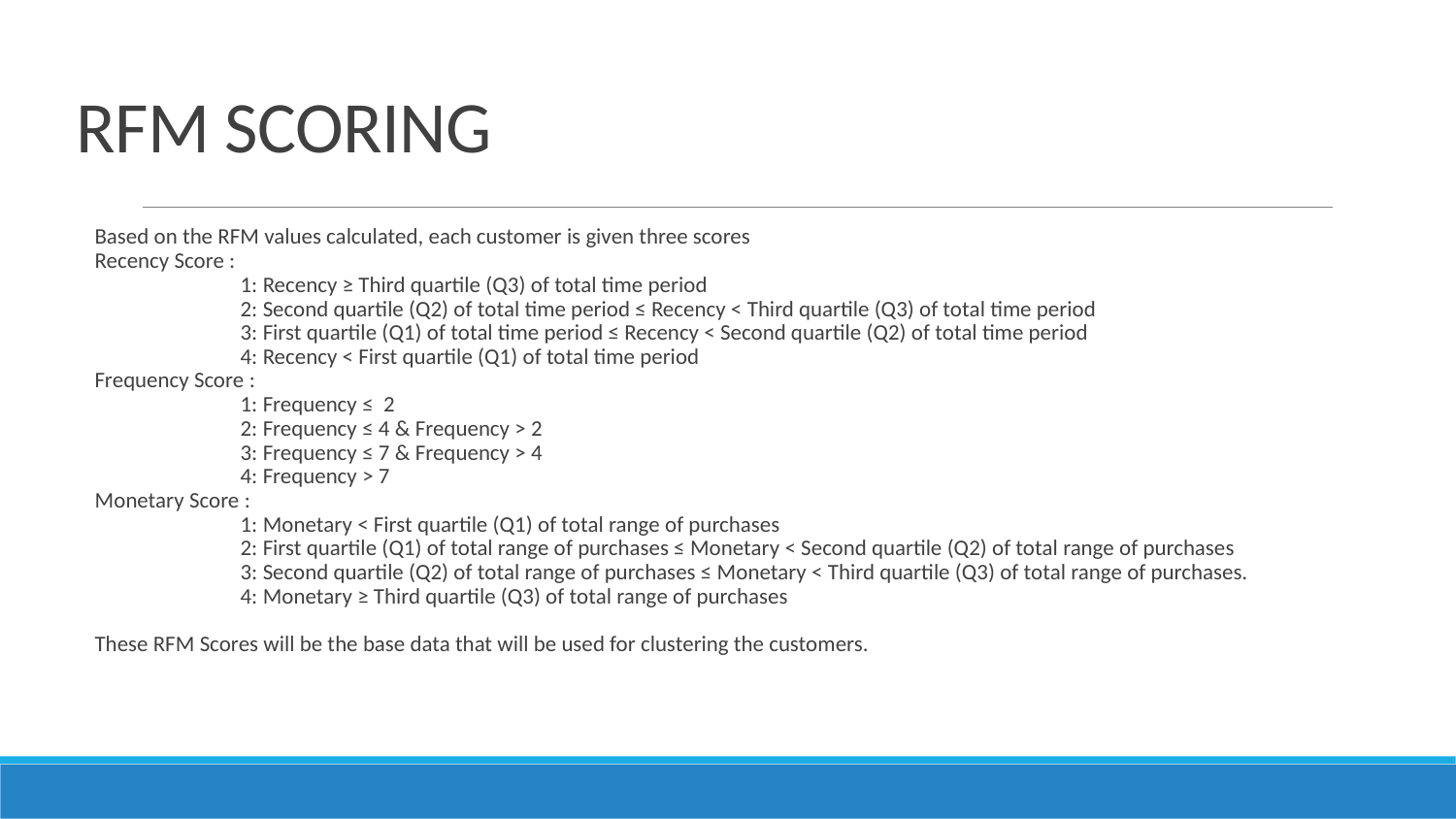

# RFM SCORING
Based on the RFM values calculated, each customer is given three scores
Recency Score :
	1: Recency ≥ Third quartile (Q3) of total time period
	2: Second quartile (Q2) of total time period ≤ Recency < Third quartile (Q3) of total time period
	3: First quartile (Q1) of total time period ≤ Recency < Second quartile (Q2) of total time period
	4: Recency < First quartile (Q1) of total time period
Frequency Score :
	1: Frequency ≤  2
	2: Frequency ≤ 4 & Frequency > 2
	3: Frequency ≤ 7 & Frequency > 4
	4: Frequency > 7
Monetary Score :
	1: Monetary < First quartile (Q1) of total range of purchases
	2: First quartile (Q1) of total range of purchases ≤ Monetary < Second quartile (Q2) of total range of purchases
	3: Second quartile (Q2) of total range of purchases ≤ Monetary < Third quartile (Q3) of total range of purchases.
	4: Monetary ≥ Third quartile (Q3) of total range of purchases

These RFM Scores will be the base data that will be used for clustering the customers.